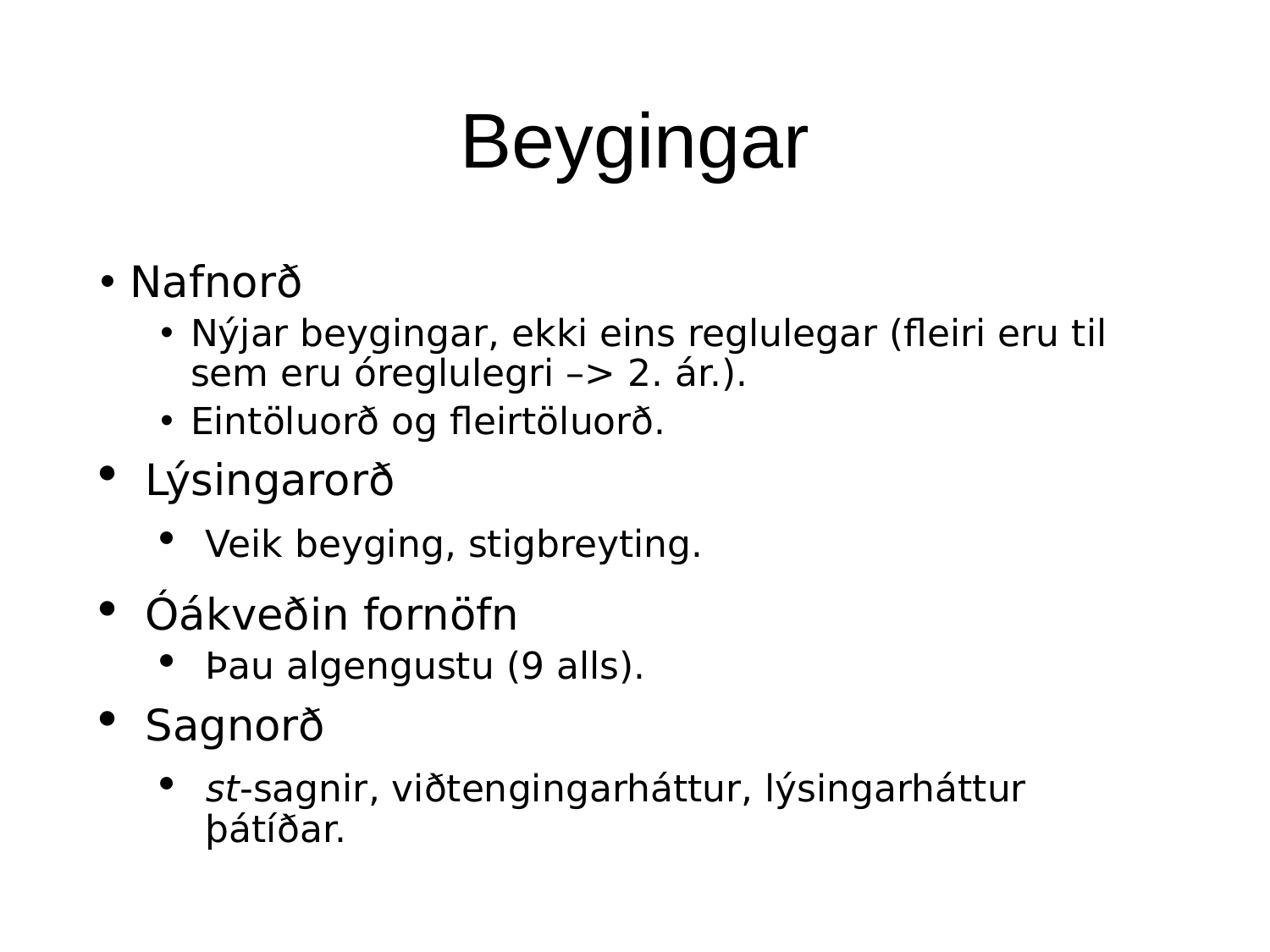

# Beygingar
Nafnorð
Nýjar beygingar, ekki eins reglulegar (fleiri eru til sem eru óreglulegri –> 2. ár.).
Eintöluorð og fleirtöluorð.
Lýsingarorð
Veik beyging, stigbreyting.
Óákveðin fornöfn
Þau algengustu (9 alls).
Sagnorð
st-sagnir, viðtengingarháttur, lýsingarháttur þátíðar.